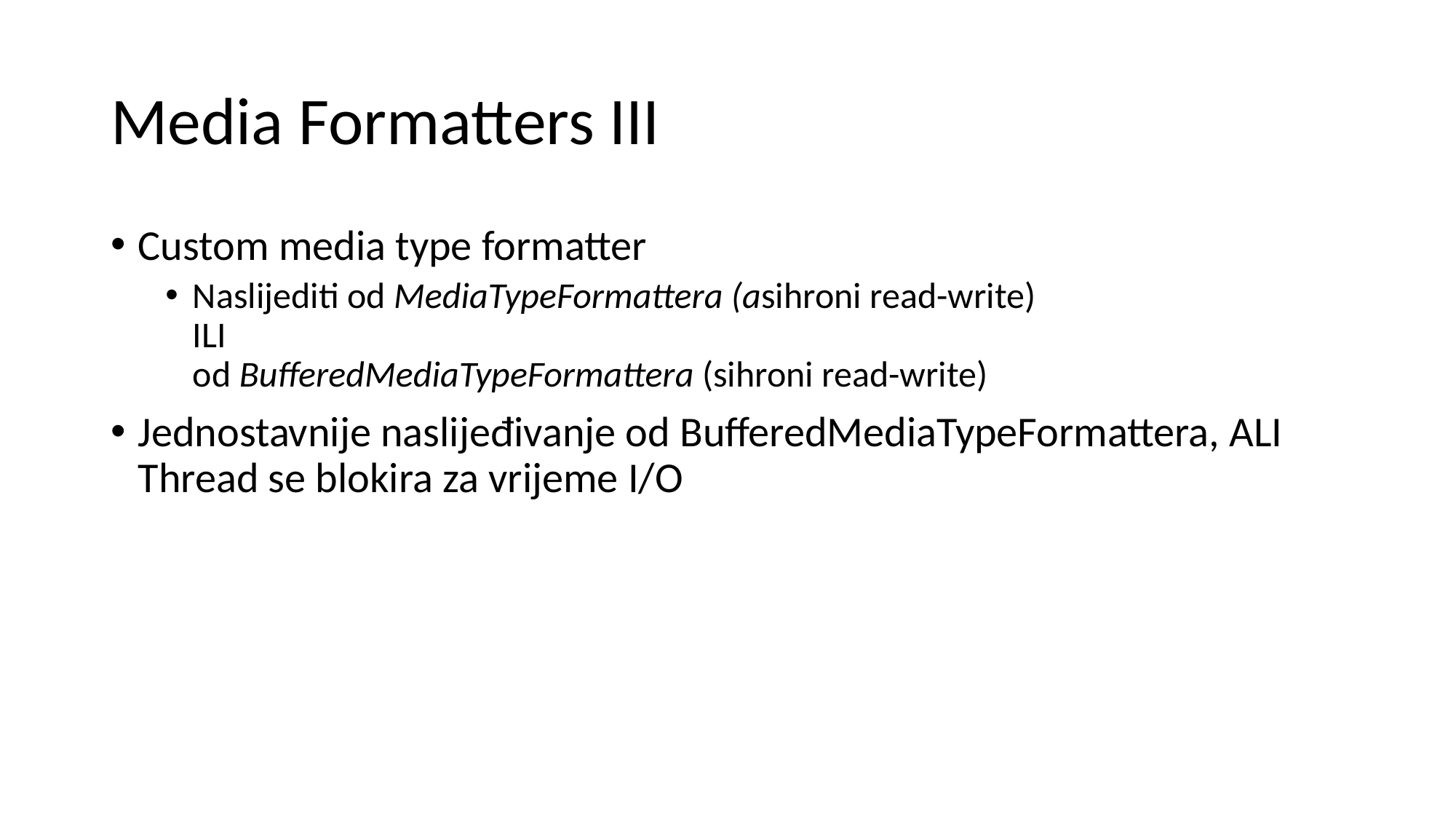

# Media Formatters III
Custom media type formatter
Naslijediti od MediaTypeFormattera (asihroni read-write)
ILI
od BufferedMediaTypeFormattera (sihroni read-write)
Jednostavnije naslijeđivanje od BufferedMediaTypeFormattera, ALI Thread se blokira za vrijeme I/O